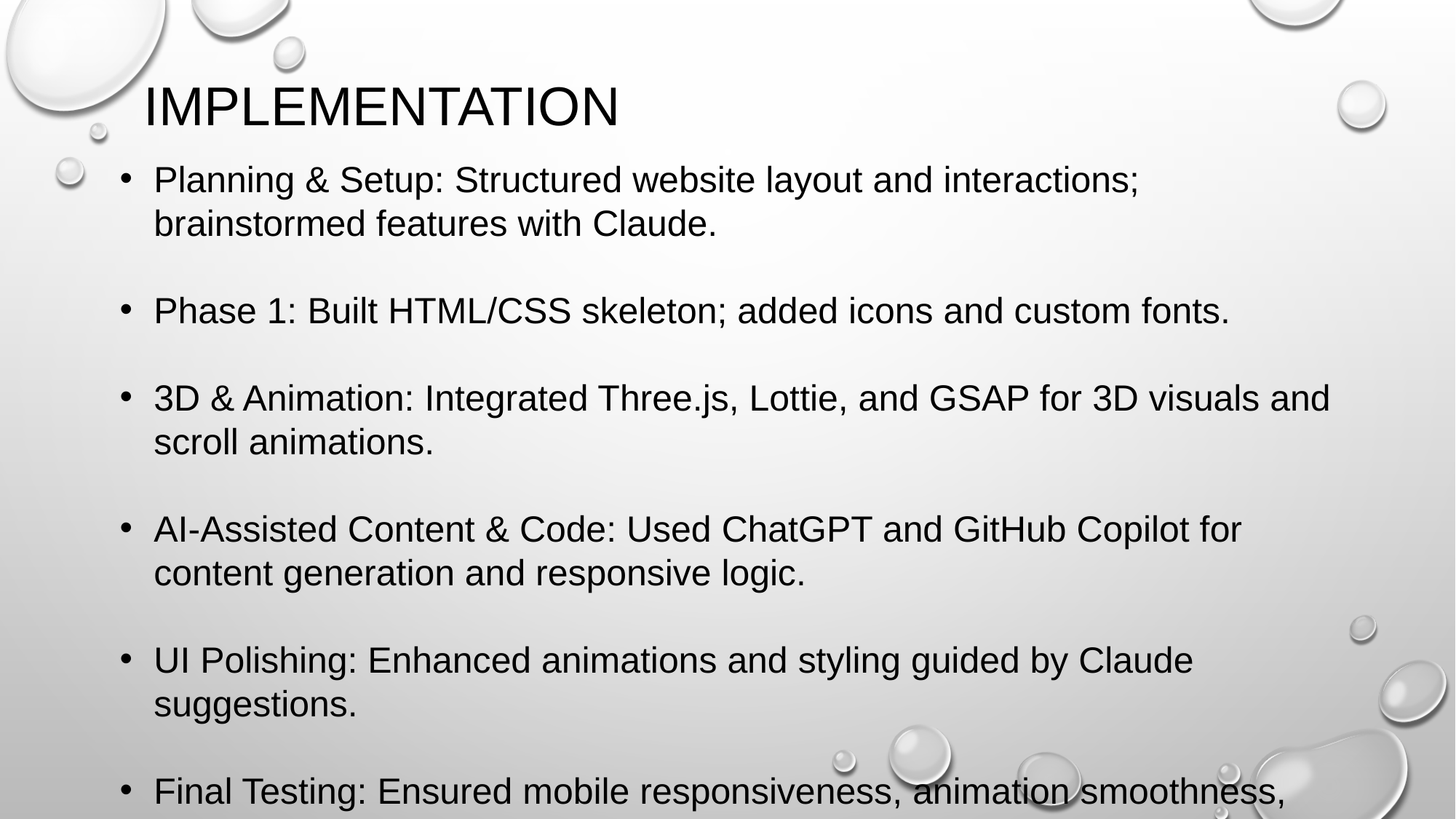

# IMPLEMENTATION
Planning & Setup: Structured website layout and interactions; brainstormed features with Claude.

Phase 1: Built HTML/CSS skeleton; added icons and custom fonts.

3D & Animation: Integrated Three.js, Lottie, and GSAP for 3D visuals and scroll animations.

AI-Assisted Content & Code: Used ChatGPT and GitHub Copilot for content generation and responsive logic.

UI Polishing: Enhanced animations and styling guided by Claude suggestions.

Final Testing: Ensured mobile responsiveness, animation smoothness, and design consistency.